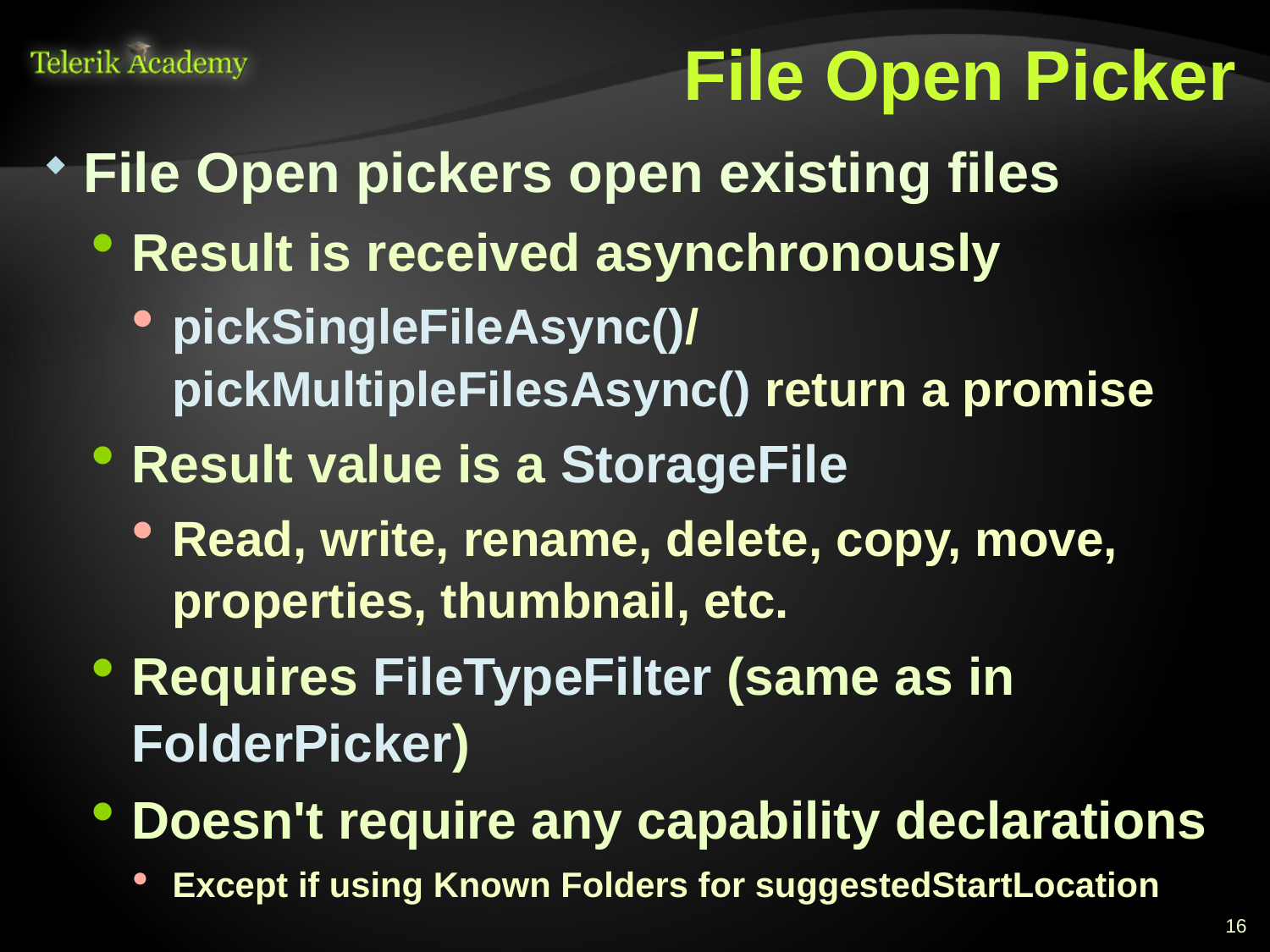

# File Open Picker
File Open pickers open existing files
Result is received asynchronously
pickSingleFileAsync()/pickMultipleFilesAsync() return a promise
Result value is a StorageFile
Read, write, rename, delete, copy, move, properties, thumbnail, etc.
Requires FileTypeFilter (same as in FolderPicker)
Doesn't require any capability declarations
Except if using Known Folders for suggestedStartLocation
16